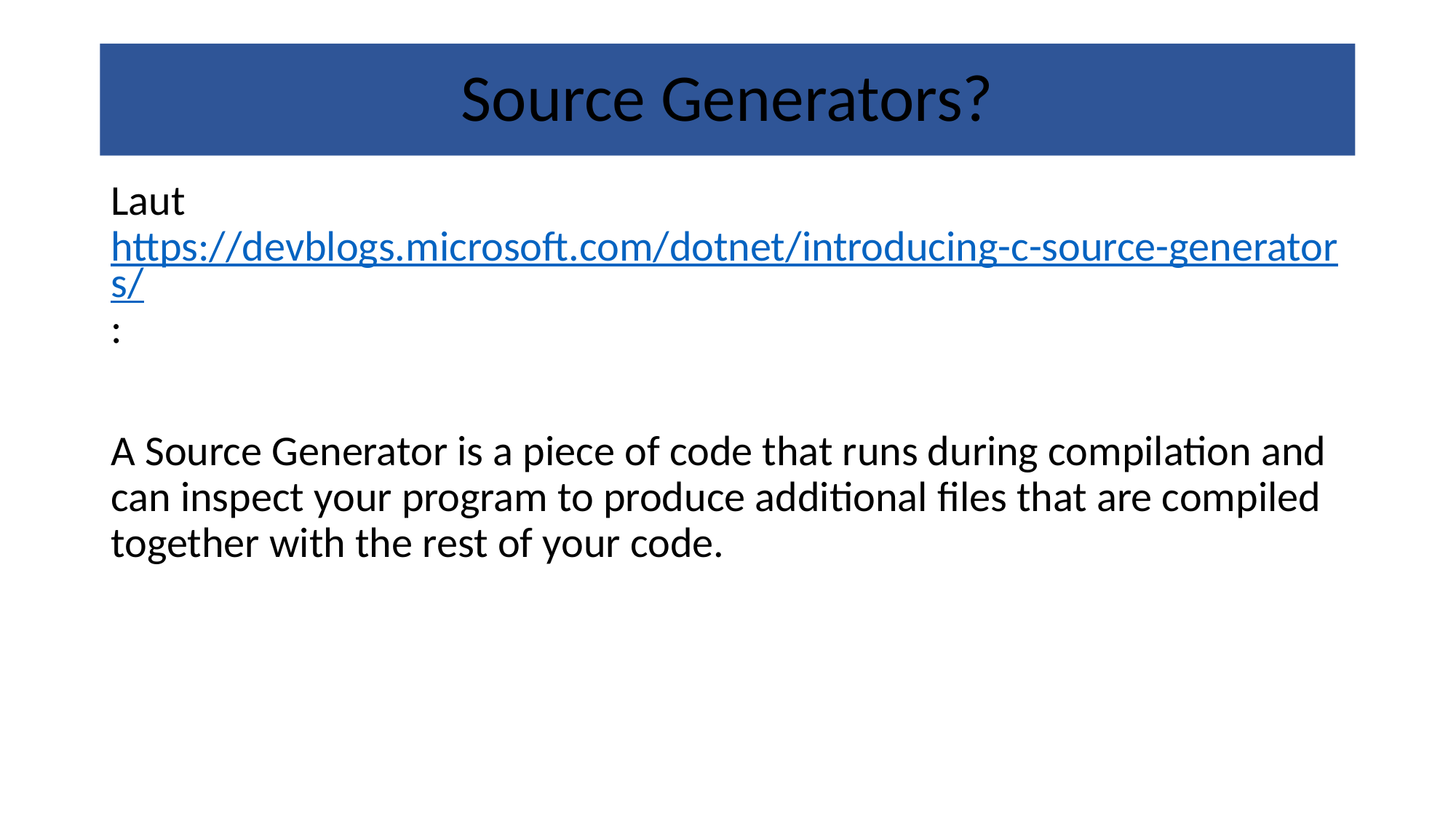

# Source Generators?
Laut https://devblogs.microsoft.com/dotnet/introducing-c-source-generators/:

A Source Generator is a piece of code that runs during compilation and can inspect your program to produce additional files that are compiled together with the rest of your code.